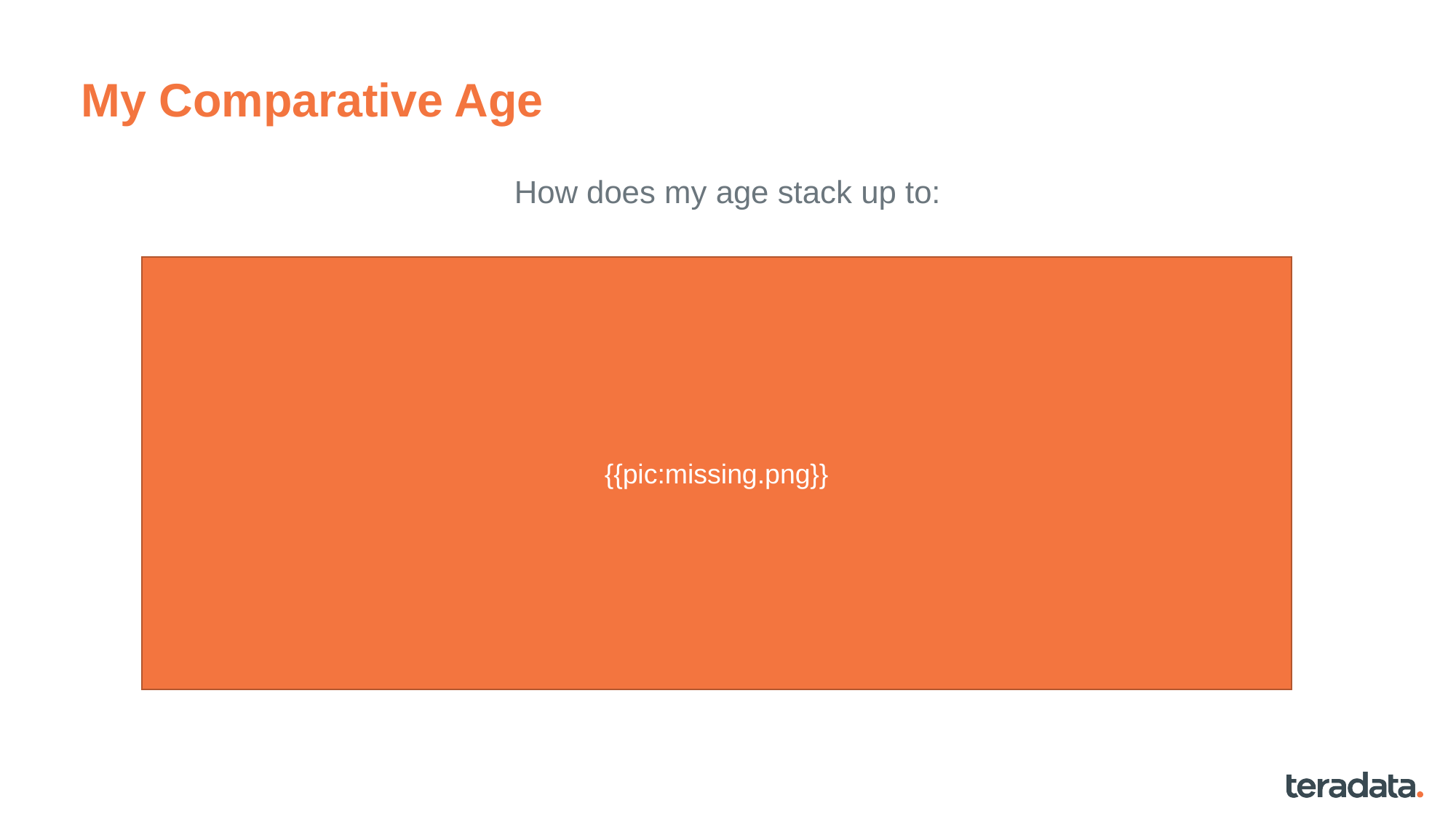

# My Comparative Age
How does my age stack up to:
{{pic:missing.png}}